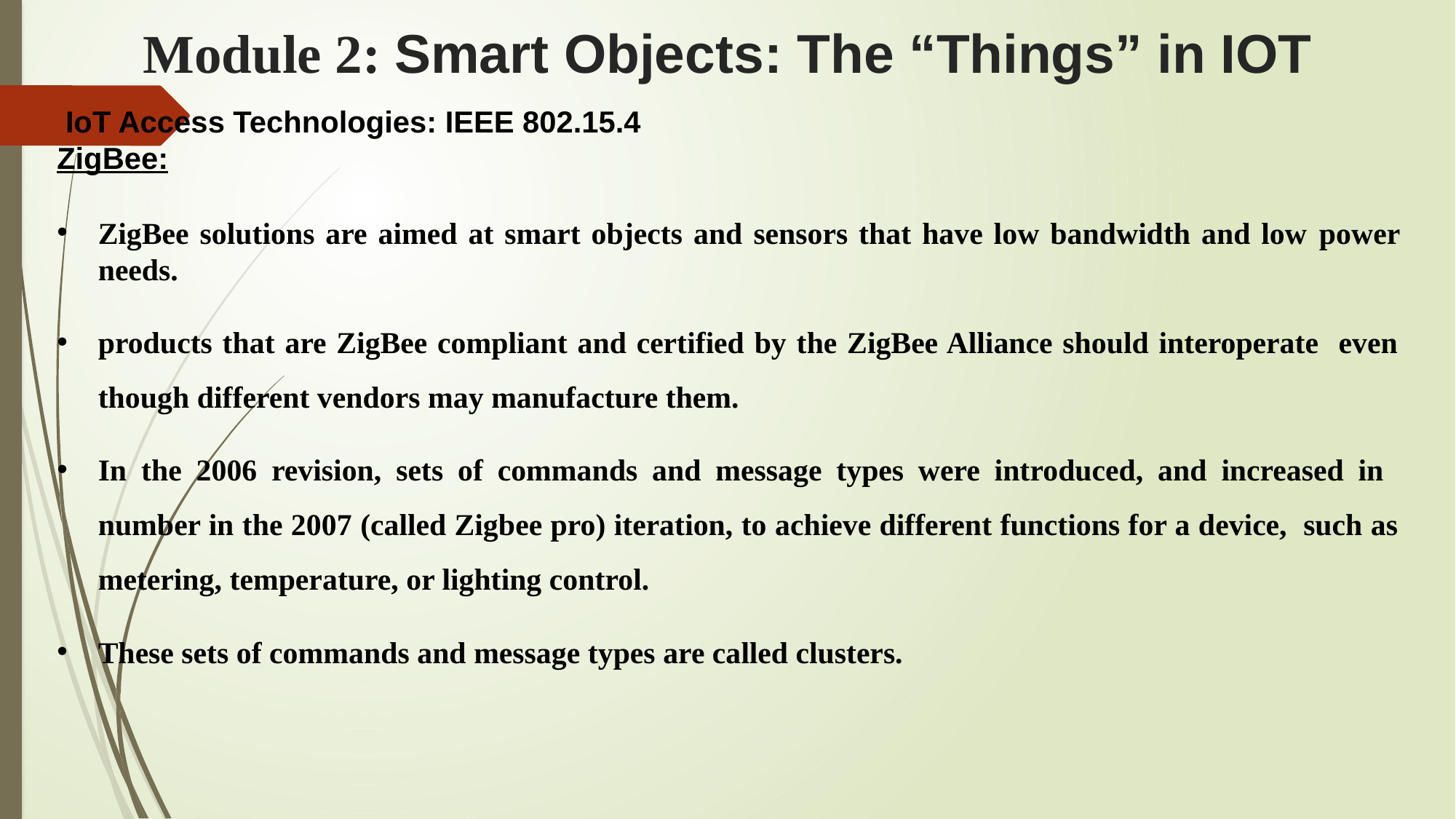

# Module 2: Smart Objects: The “Things” in IOT
 IoT Access Technologies: IEEE 802.15.4
ZigBee:

ZigBee solutions are aimed at smart objects and sensors that have low bandwidth and low power needs.
products that are ZigBee compliant and certified by the ZigBee Alliance should interoperate  even though different vendors may manufacture them.
In the 2006 revision, sets of commands and message types were introduced, and increased in  number in the 2007 (called Zigbee pro) iteration, to achieve different functions for a device,  such as metering, temperature, or lighting control.
These sets of commands and message types are called clusters.